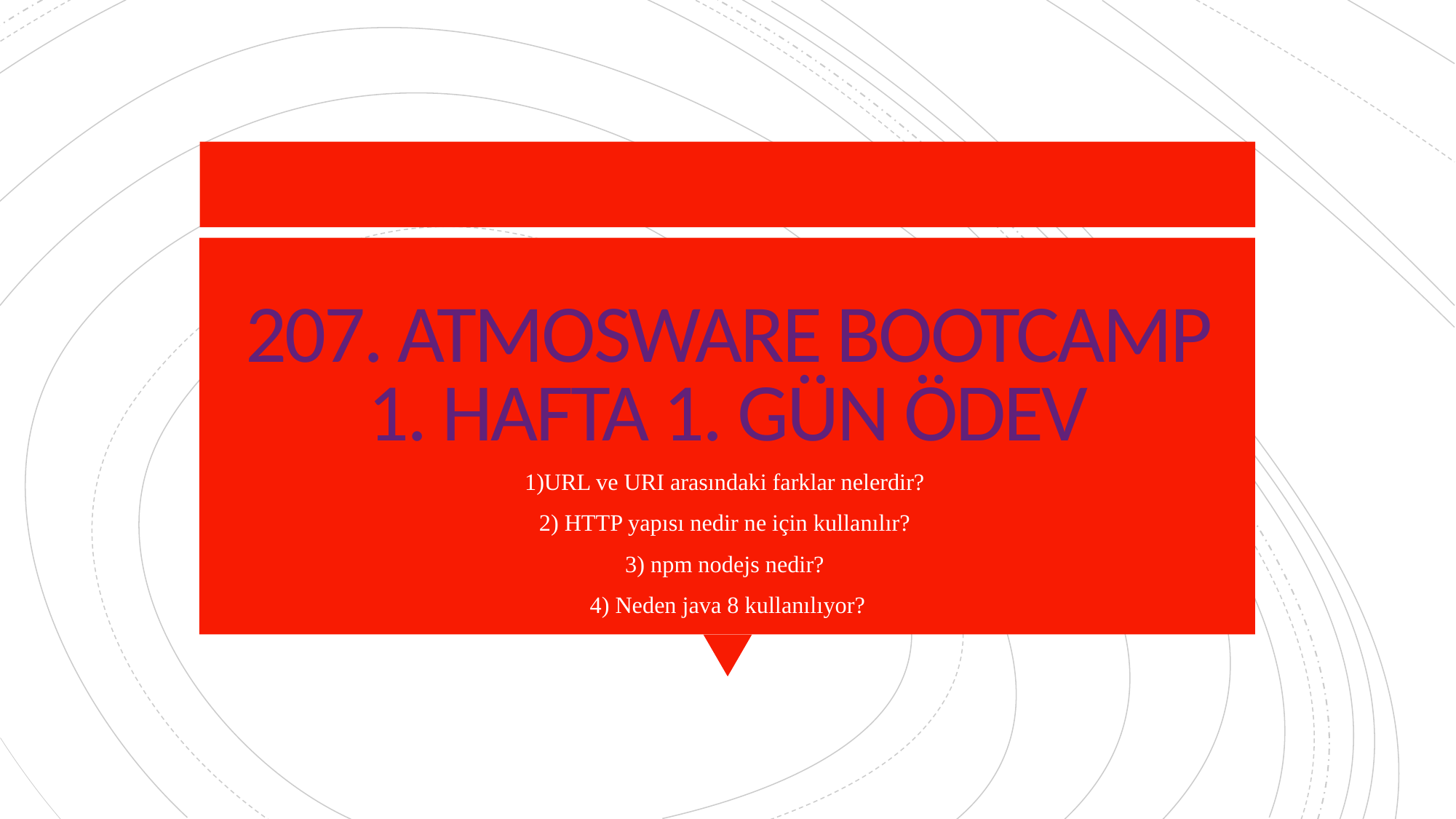

# 207. ATMOSWARE BOOTCAMP 1. HAFTA 1. GÜN ÖDEV
1)URL ve URI arasındaki farklar nelerdir?
2) HTTP yapısı nedir ne için kullanılır?
3) npm nodejs nedir?
4) Neden java 8 kullanılıyor?